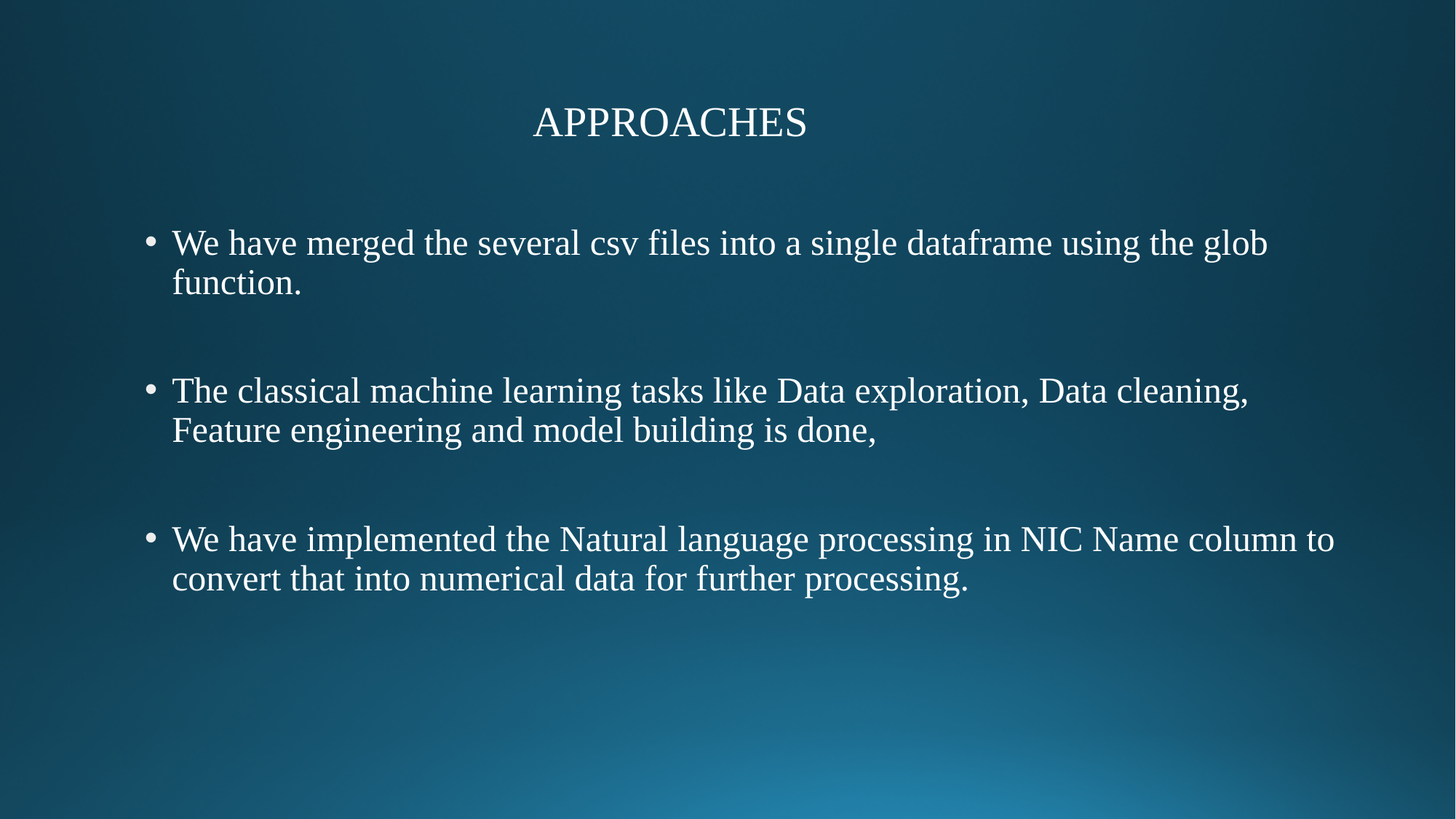

# APPROACHES
We have merged the several csv files into a single dataframe using the glob function.

The classical machine learning tasks like Data exploration, Data cleaning, Feature engineering and model building is done,

We have implemented the Natural language processing in NIC Name column to convert that into numerical data for further processing.